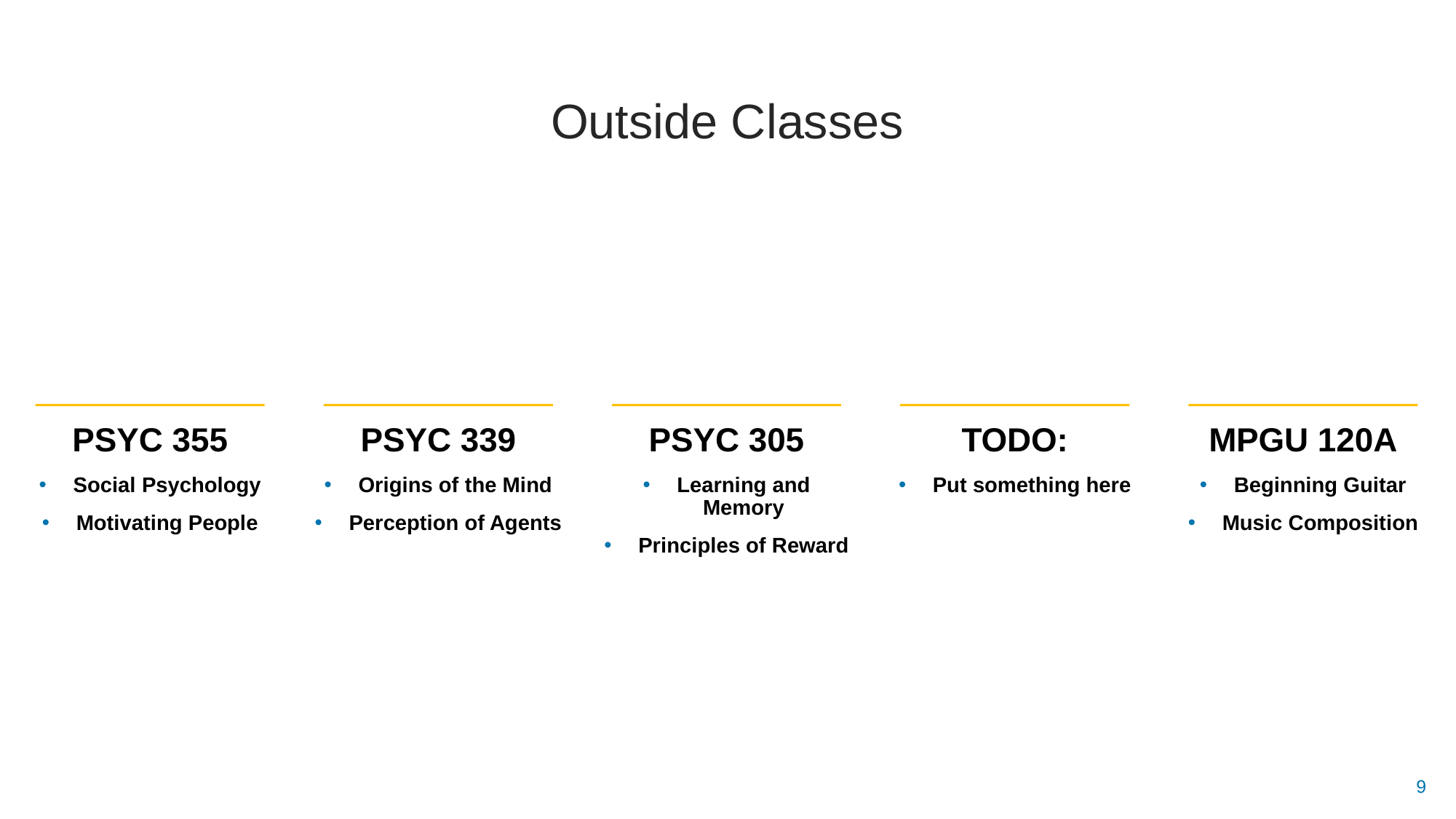

Outside Classes

PSYC 355
Social Psychology
Motivating People
PSYC 339
Origins of the Mind
Perception of Agents

PSYC 305
Learning and Memory
Principles of Reward
TODO:
Put something here

MPGU 120A
Beginning Guitar
Music Composition
9